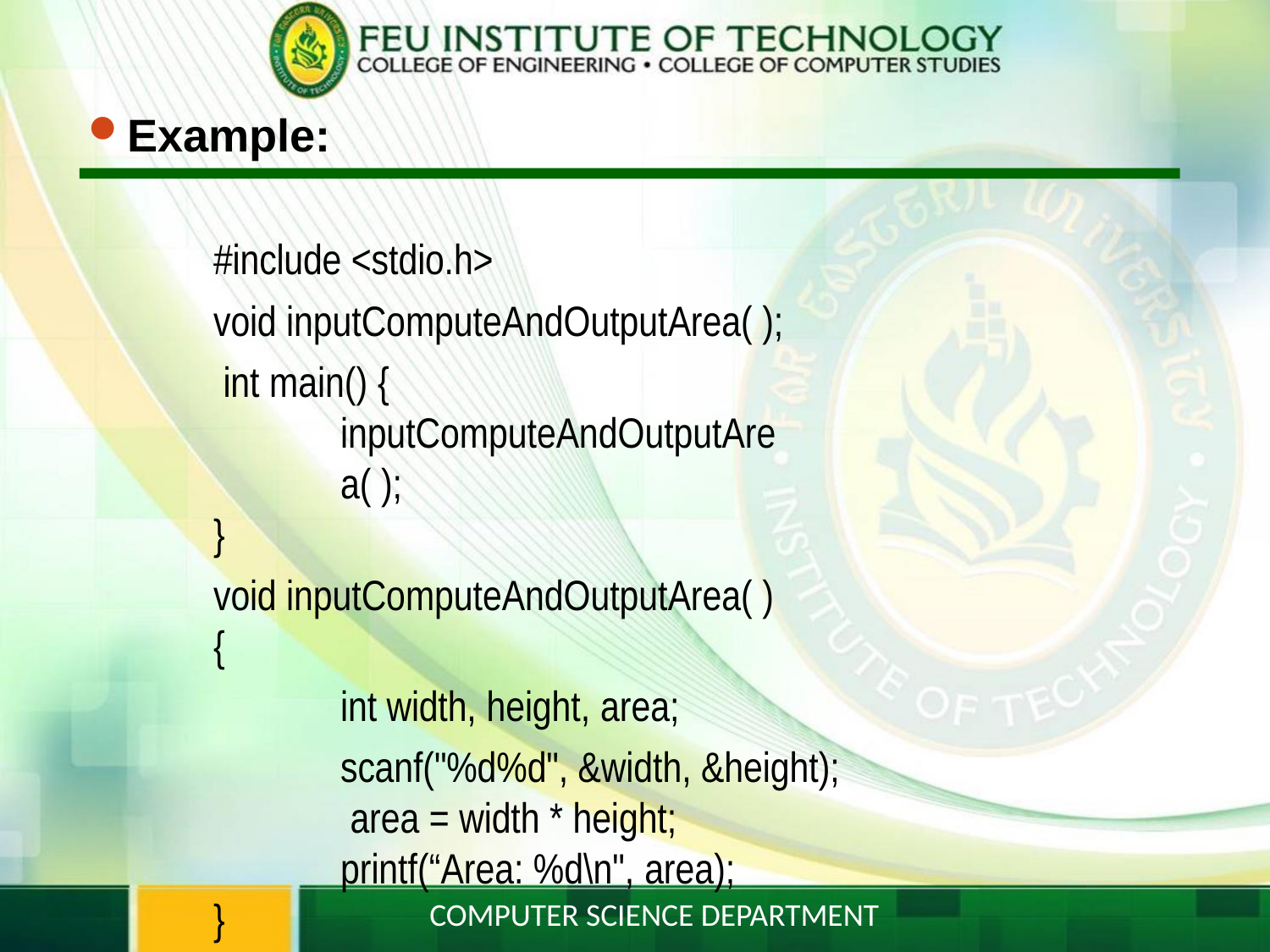

# Example:
#include <stdio.h>
void inputComputeAndOutputArea( );  int main() {
inputComputeAndOutputArea( );
}
void inputComputeAndOutputArea( ) {
int width, height, area;
scanf("%d%d", &width, &height);  area = width * height;  printf(“Area: %d\n", area);
}